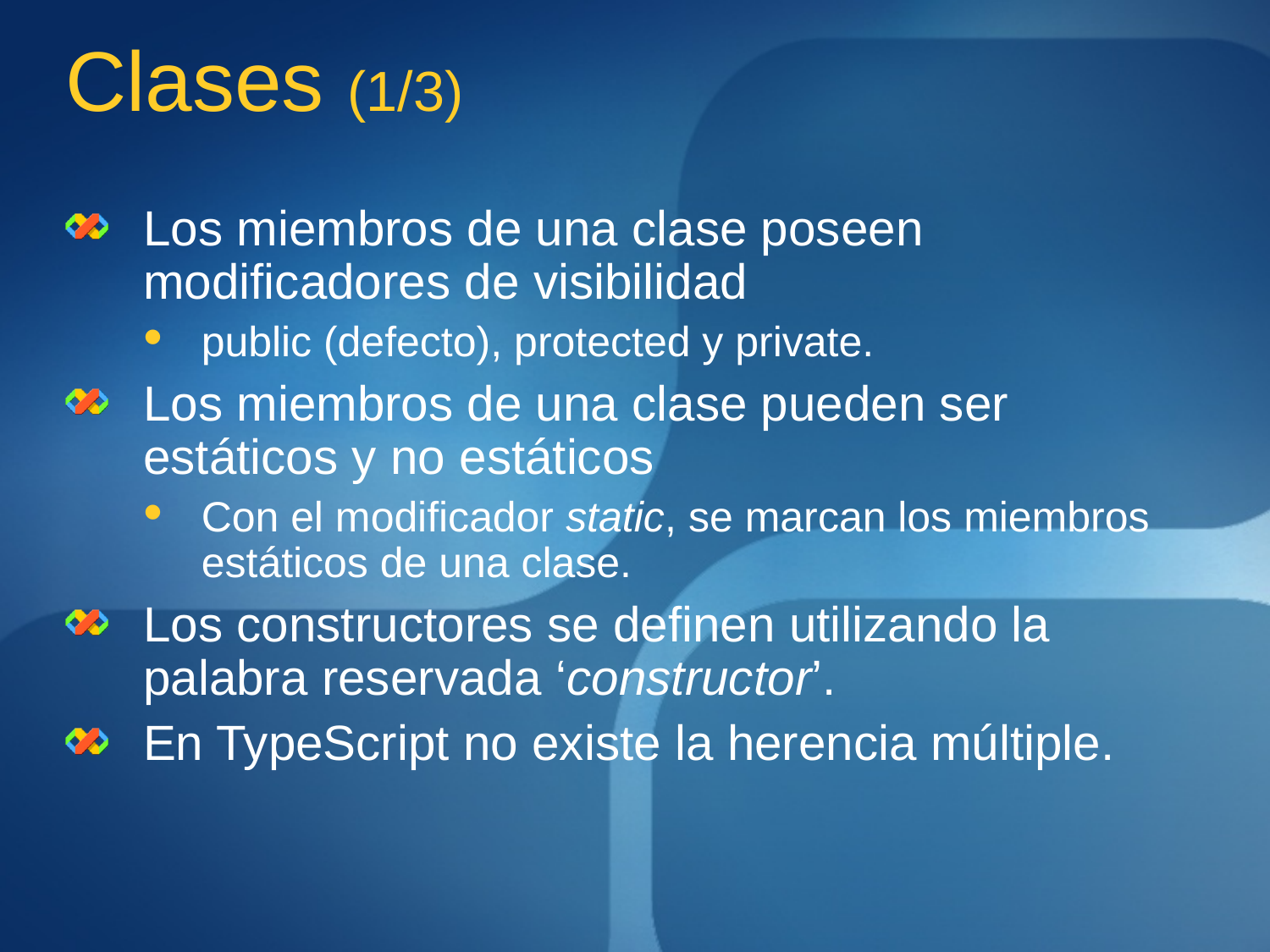

# Clases (1/3)
Los miembros de una clase poseen modificadores de visibilidad
public (defecto), protected y private.
Los miembros de una clase pueden ser estáticos y no estáticos
Con el modificador static, se marcan los miembros estáticos de una clase.
Los constructores se definen utilizando la palabra reservada ‘constructor’.
En TypeScript no existe la herencia múltiple.